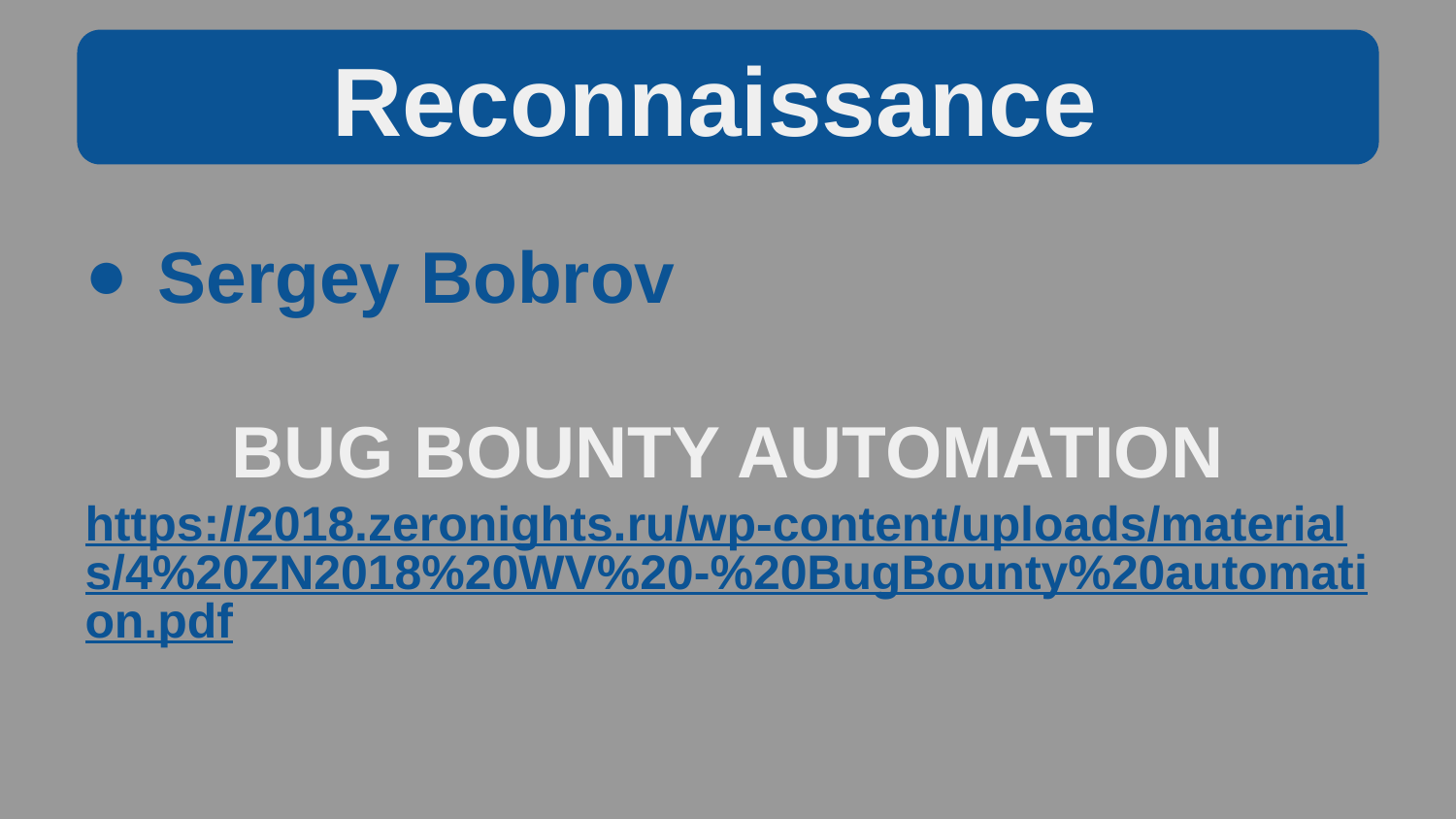

Reconnaissance
Sergey Bobrov

BUG BOUNTY AUTOMATION
https://2018.zeronights.ru/wp-content/uploads/materials/4%20ZN2018%20WV%20-%20BugBounty%20automation.pdf